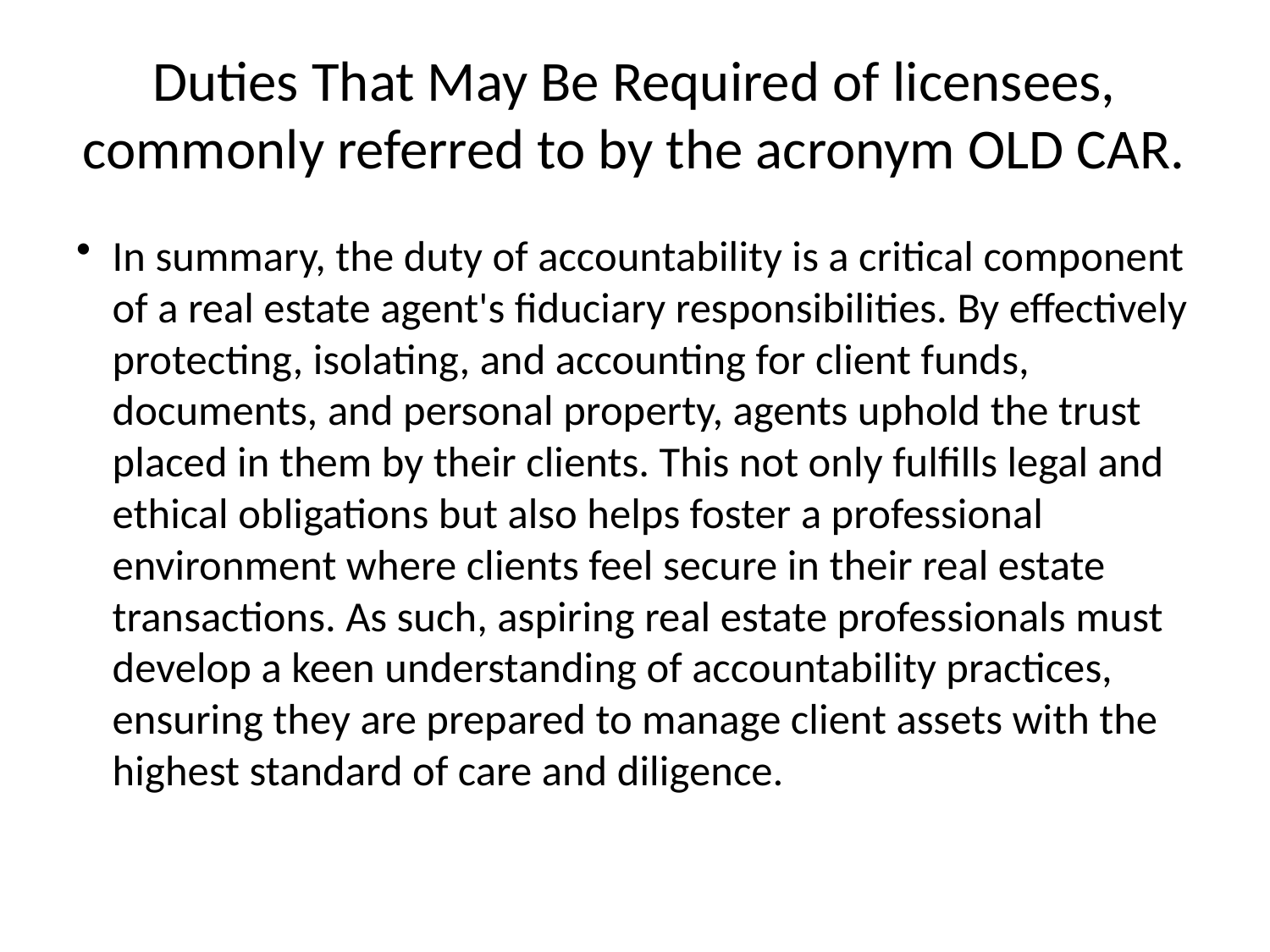

# Duties That May Be Required of licensees, commonly referred to by the acronym OLD CAR.

In summary, the duty of accountability is a critical component of a real estate agent's fiduciary responsibilities. By effectively protecting, isolating, and accounting for client funds, documents, and personal property, agents uphold the trust placed in them by their clients. This not only fulfills legal and ethical obligations but also helps foster a professional environment where clients feel secure in their real estate transactions. As such, aspiring real estate professionals must develop a keen understanding of accountability practices, ensuring they are prepared to manage client assets with the highest standard of care and diligence.